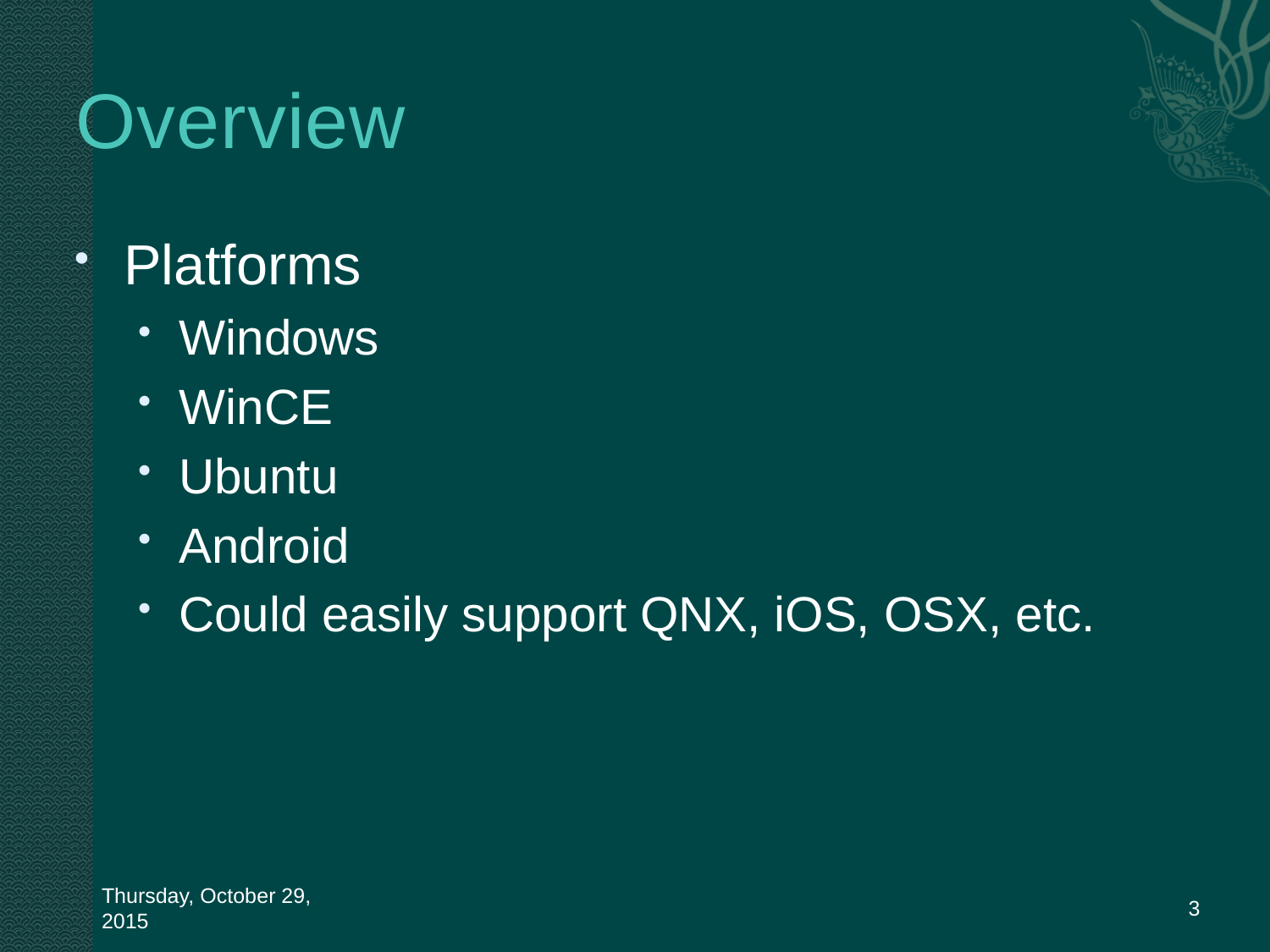

# Overview
Platforms
Windows
WinCE
Ubuntu
Android
Could easily support QNX, iOS, OSX, etc.

Thursday, October 29, 2015

3